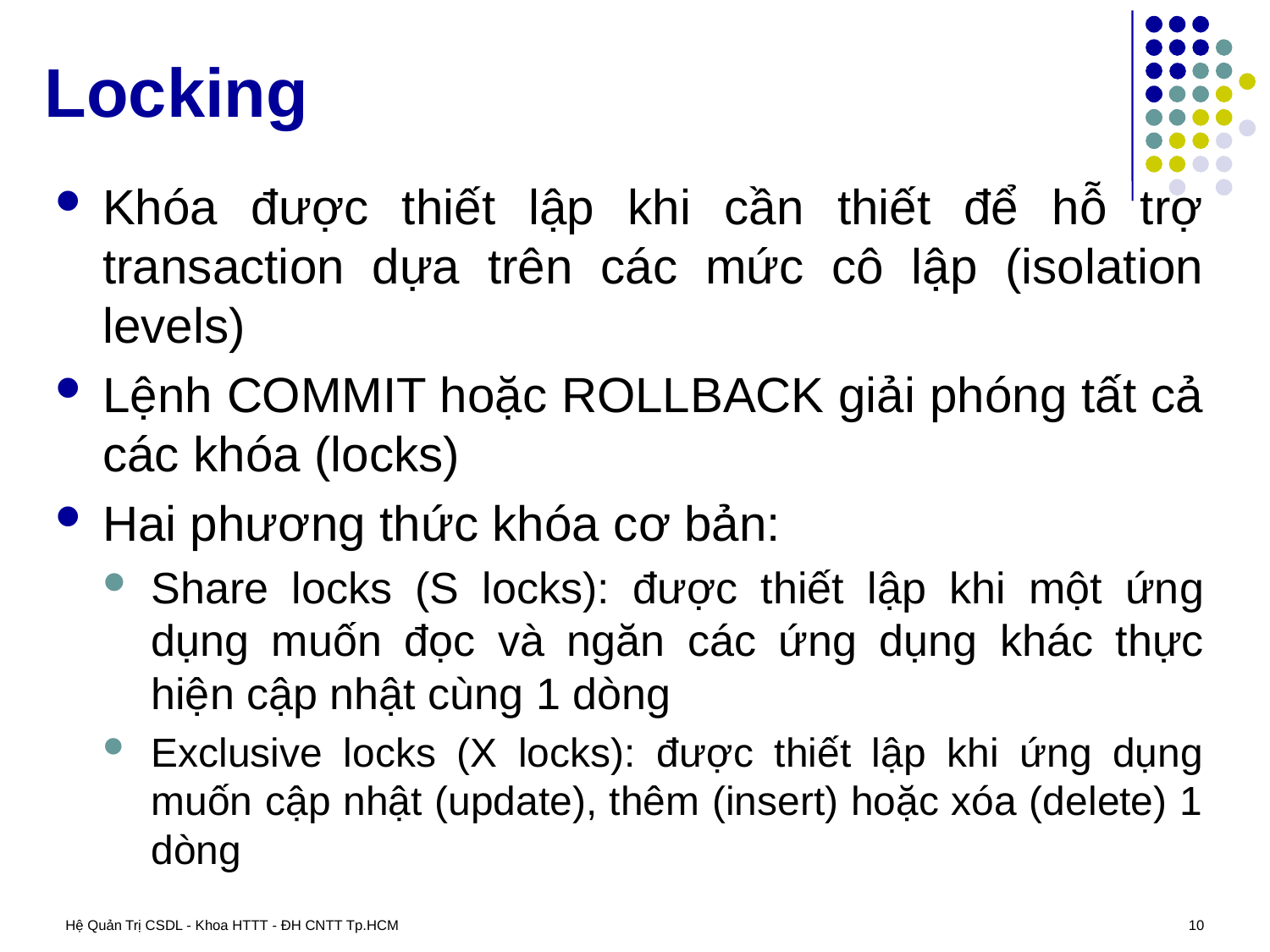

# Locking
Khóa được thiết lập khi cần thiết để hỗ trợ transaction dựa trên các mức cô lập (isolation levels)
Lệnh COMMIT hoặc ROLLBACK giải phóng tất cả các khóa (locks)
Hai phương thức khóa cơ bản:
Share locks (S locks): được thiết lập khi một ứng dụng muốn đọc và ngăn các ứng dụng khác thực hiện cập nhật cùng 1 dòng
Exclusive locks (X locks): được thiết lập khi ứng dụng muốn cập nhật (update), thêm (insert) hoặc xóa (delete) 1 dòng

Hệ Quản Trị CSDL - Khoa HTTT - ĐH CNTT Tp.HCM
10